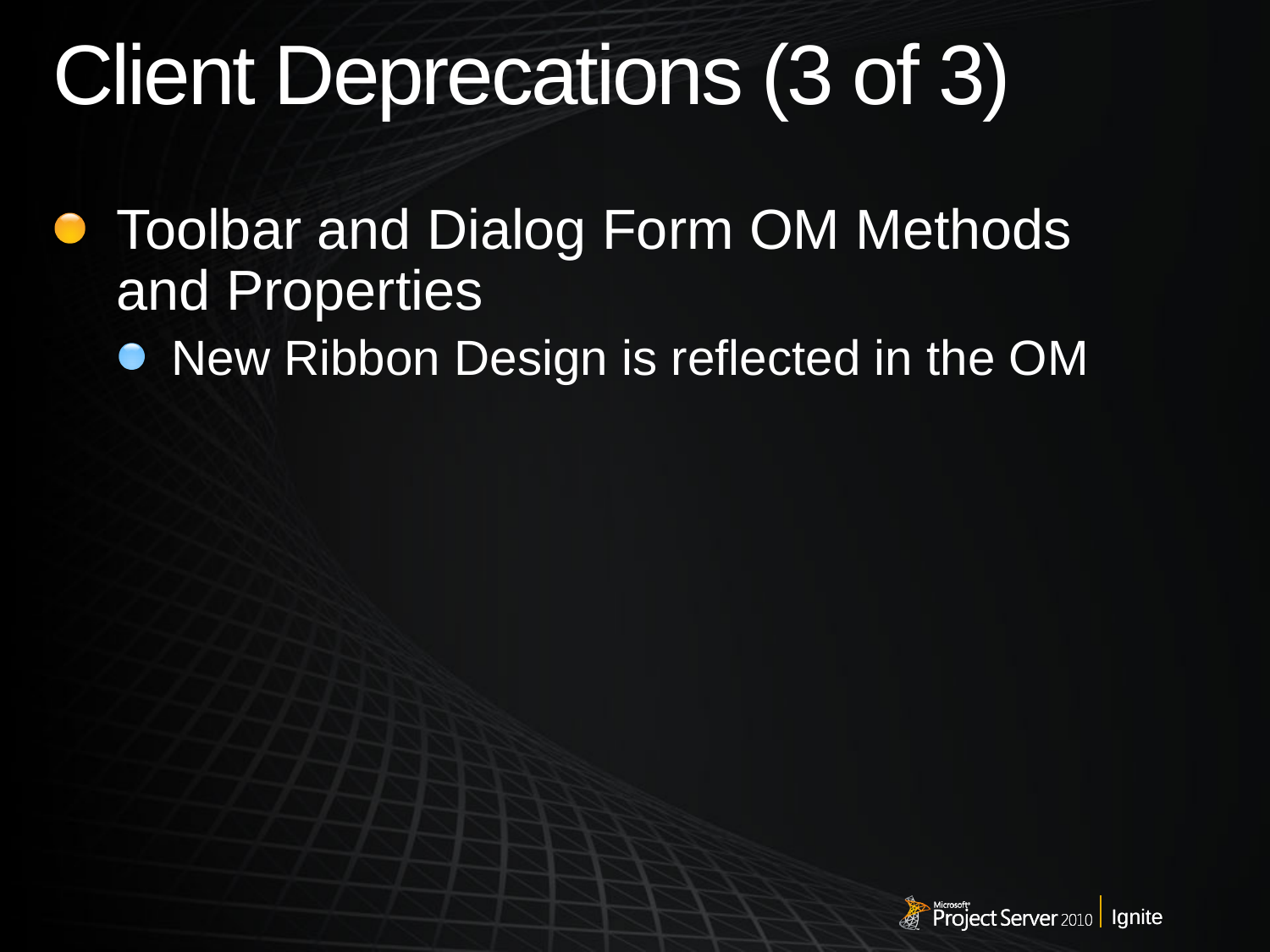

# Client Deprecations (3 of 3)
Toolbar and Dialog Form OM Methods
and Properties
New Ribbon Design is reflected in the OM